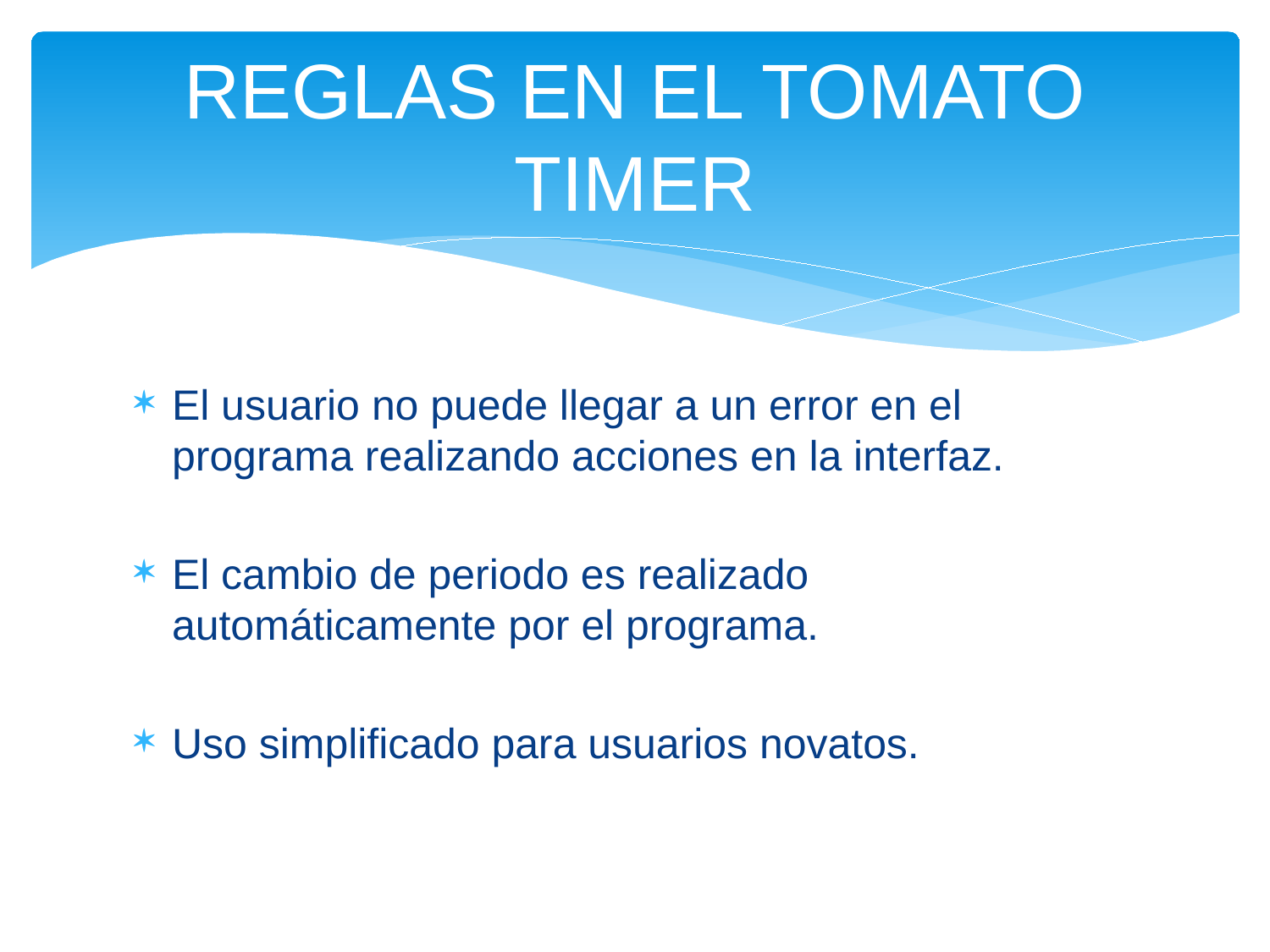

# REGLAS EN EL TOMATO TIMER
El usuario no puede llegar a un error en el programa realizando acciones en la interfaz.

El cambio de periodo es realizado automáticamente por el programa.

Uso simplificado para usuarios novatos.